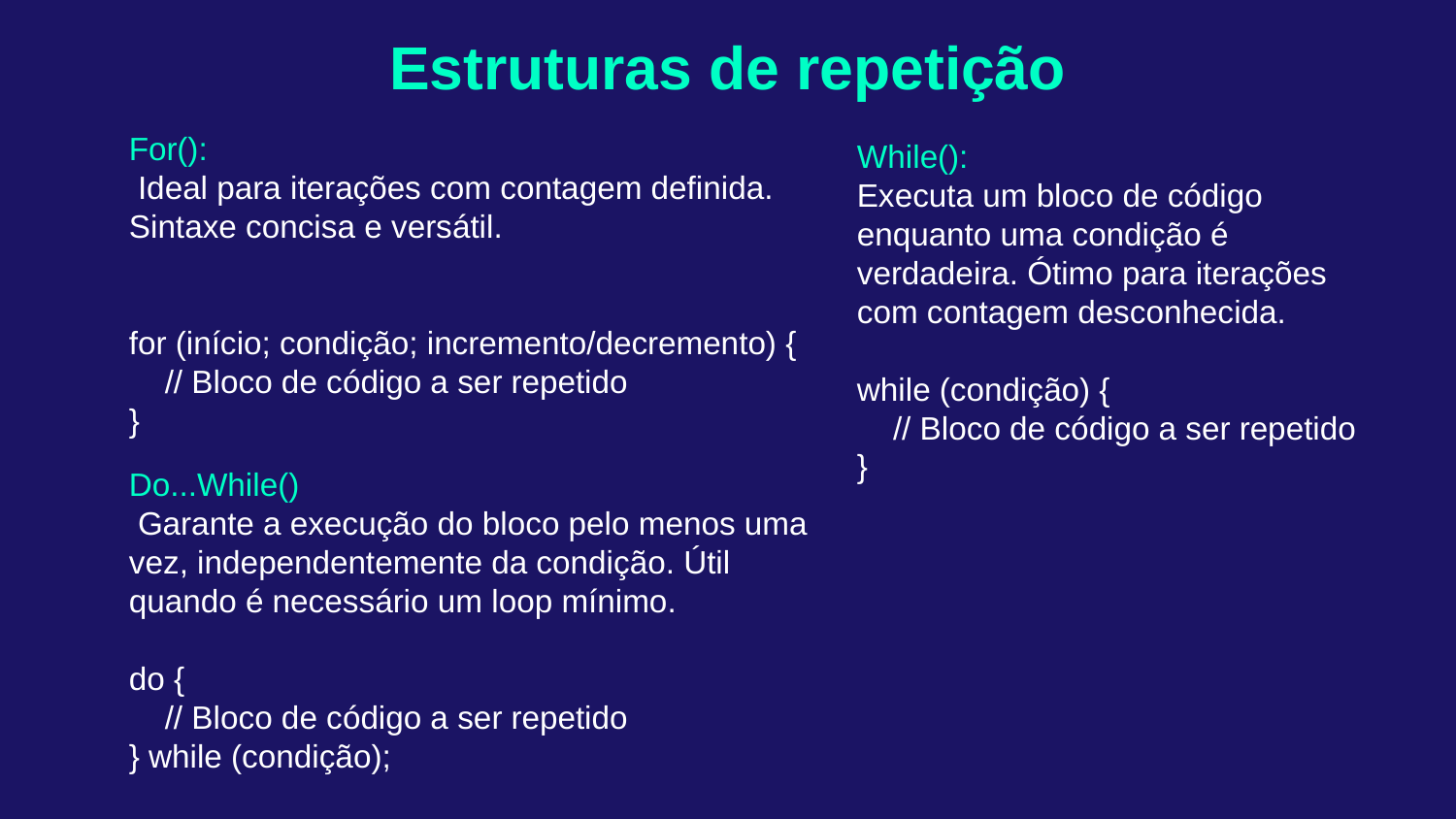

# Estruturas de repetição
For():
 Ideal para iterações com contagem definida. Sintaxe concisa e versátil.

for (início; condição; incremento/decremento) {
    // Bloco de código a ser repetido
}
While():
Executa um bloco de código enquanto uma condição é verdadeira. Ótimo para iterações com contagem desconhecida.

while (condição) {
    // Bloco de código a ser repetido
}

Do...While()
 Garante a execução do bloco pelo menos uma vez, independentemente da condição. Útil quando é necessário um loop mínimo.

do {
    // Bloco de código a ser repetido
} while (condição);